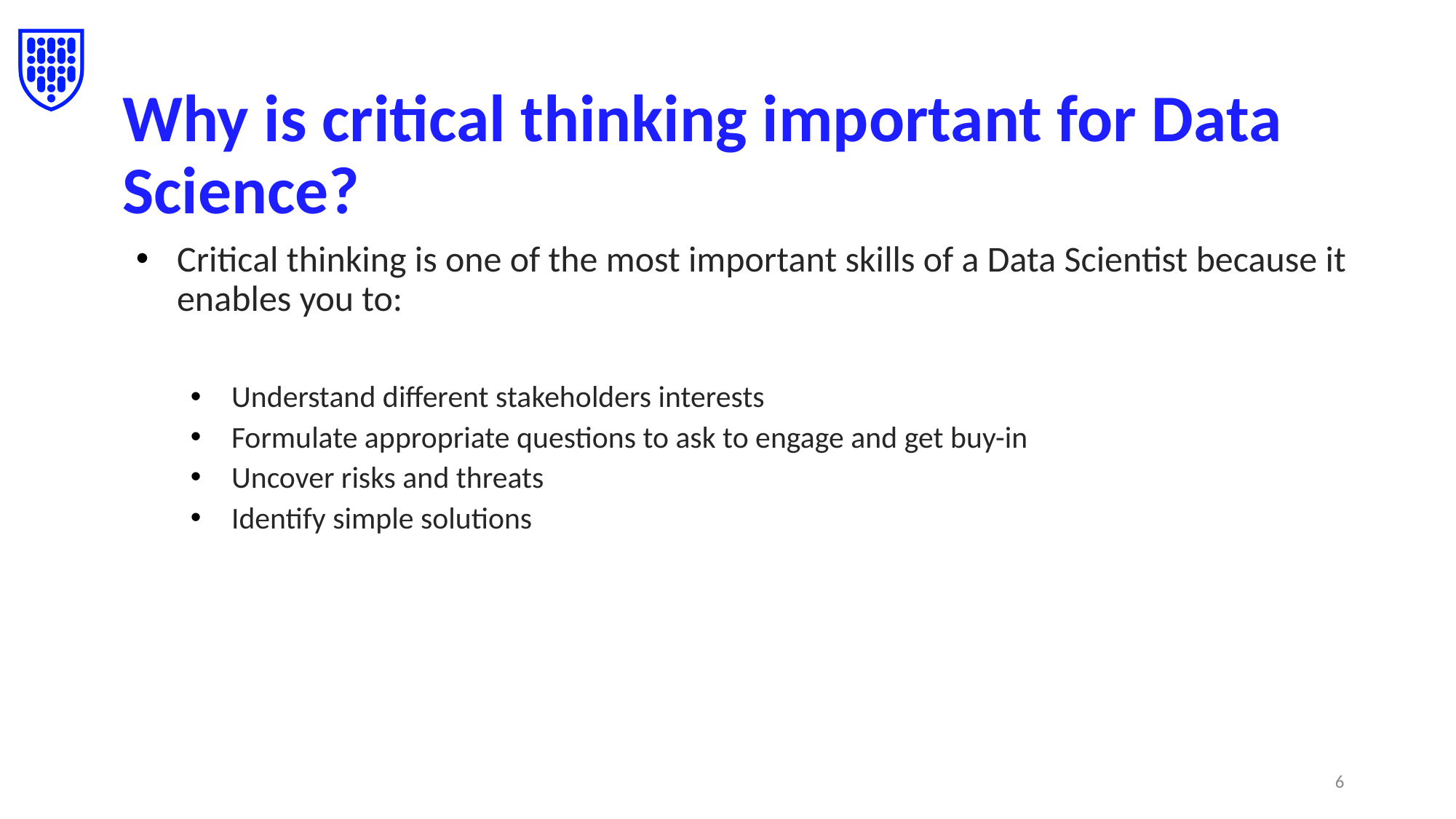

# Why is critical thinking important for Data Science?
Critical thinking is one of the most important skills of a Data Scientist because it enables you to:

Understand different stakeholders interests
Formulate appropriate questions to ask to engage and get buy-in
Uncover risks and threats
Identify simple solutions

6